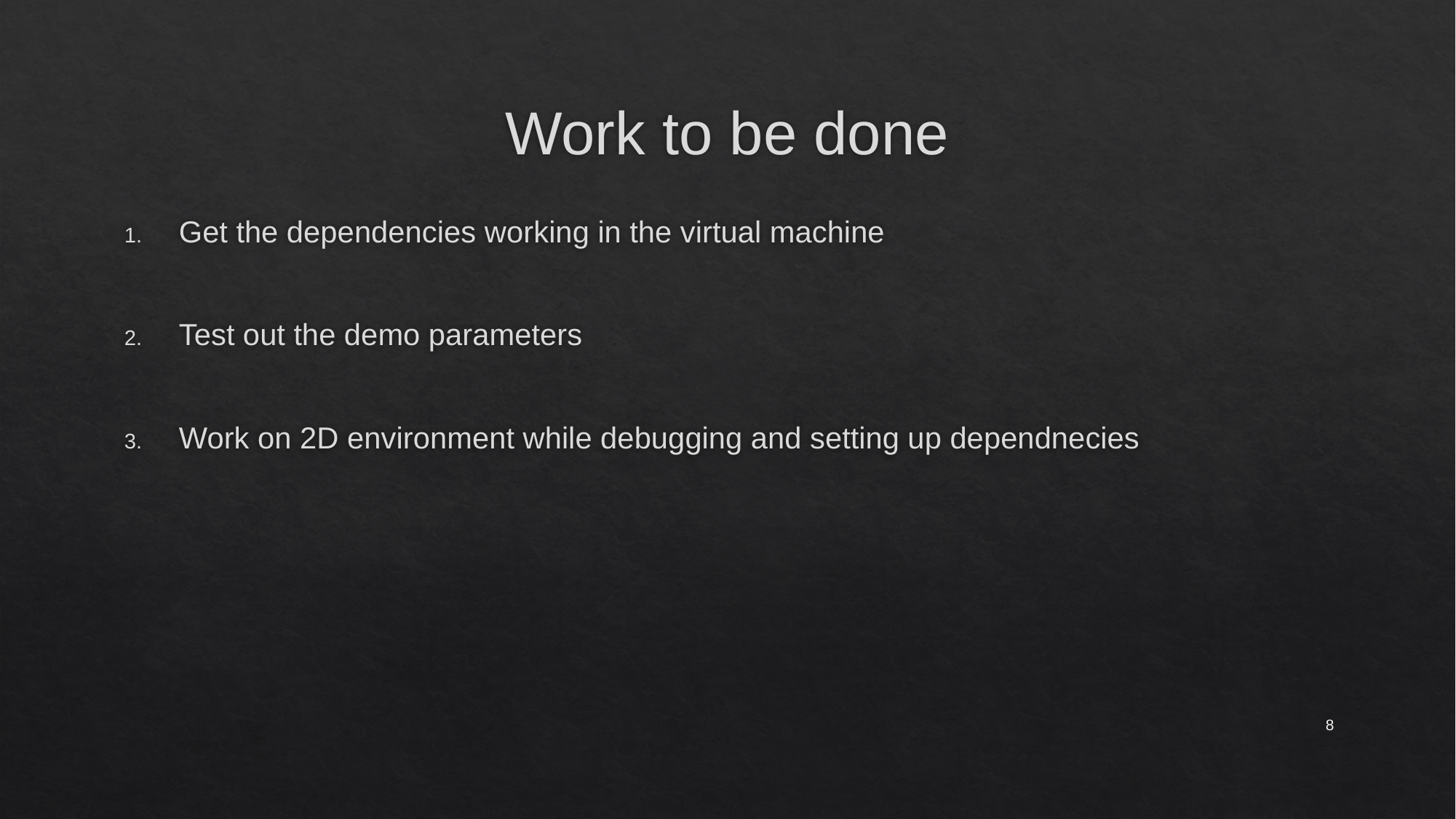

# Work to be done
Get the dependencies working in the virtual machine

Test out the demo parameters

Work on 2D environment while debugging and setting up dependnecies

8